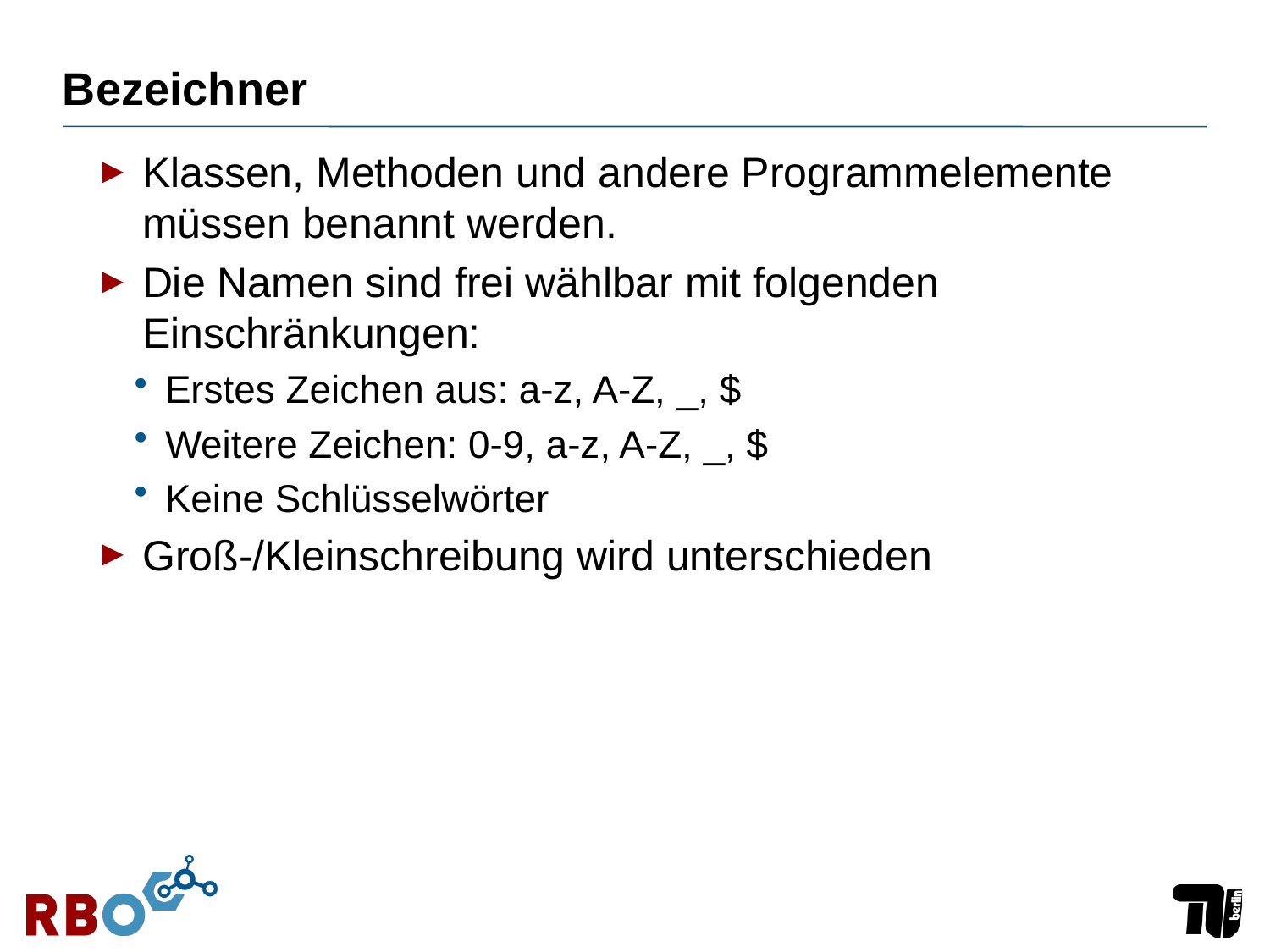

# Bezeichner
Klassen, Methoden und andere Programmelemente müssen benannt werden.
Die Namen sind frei wählbar mit folgenden Einschränkungen:
Erstes Zeichen aus: a-z, A-Z, _, $
Weitere Zeichen: 0-9, a-z, A-Z, _, $
Keine Schlüsselwörter
Groß-/Kleinschreibung wird unterschieden